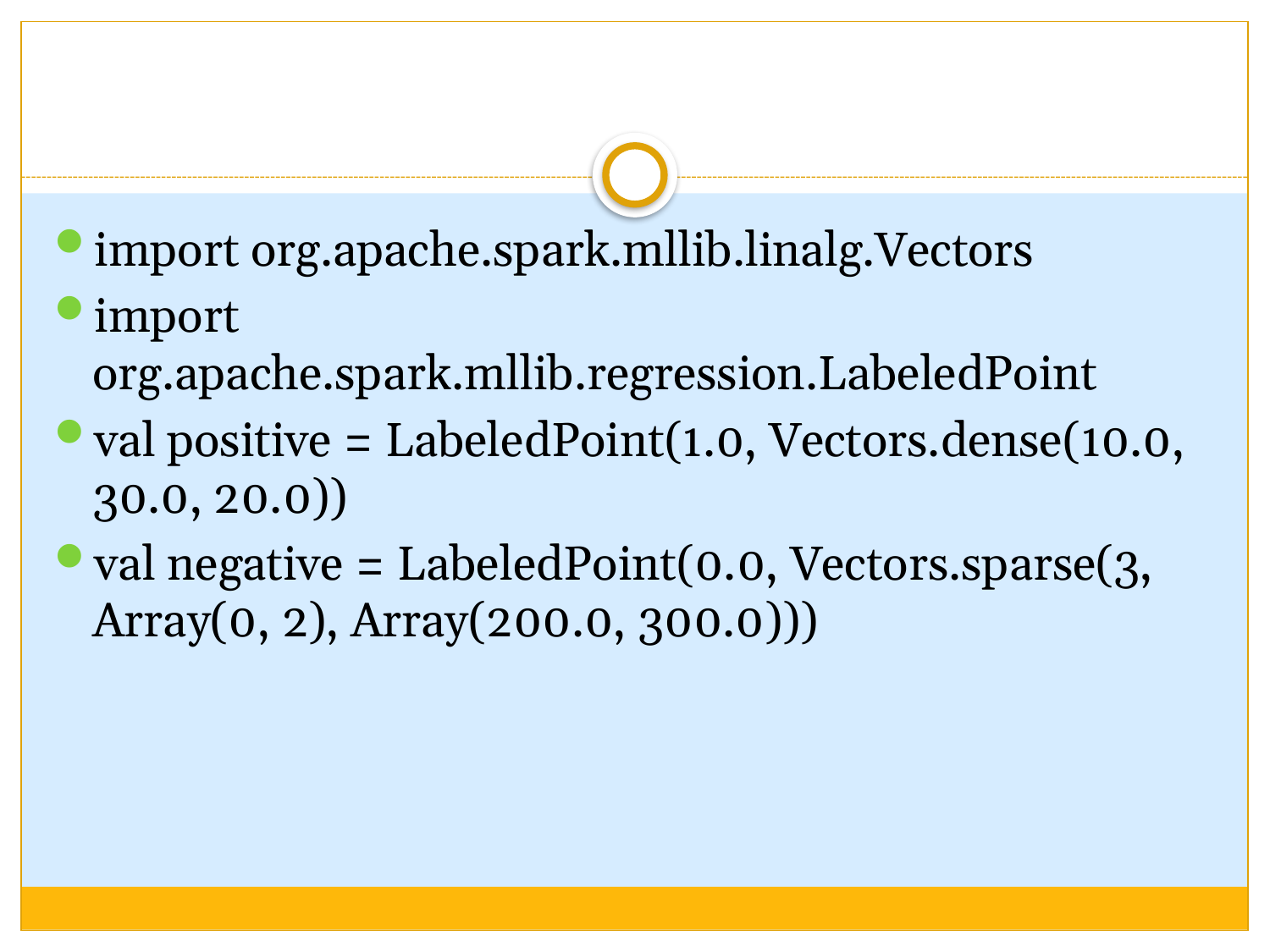

import org.apache.spark.mllib.linalg.Vectors
import org.apache.spark.mllib.regression.LabeledPoint
val positive = LabeledPoint(1.0, Vectors.dense(10.0, 30.0, 20.0))
val negative = LabeledPoint(0.0, Vectors.sparse(3, Array(0, 2), Array(200.0, 300.0)))